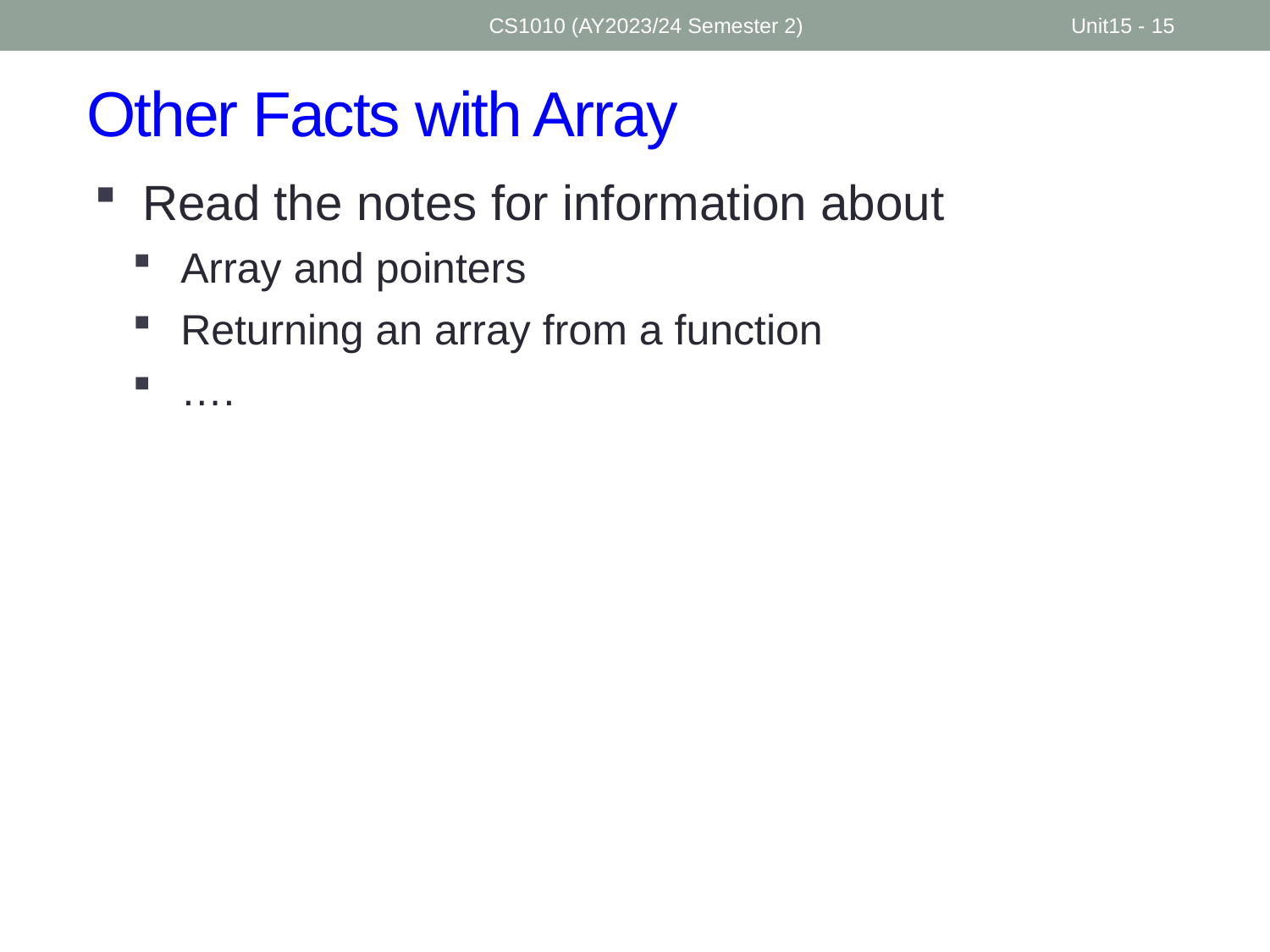

CS1010 (AY2023/24 Semester 2)
Unit15 - 15
# Other Facts with Array
Read the notes for information about
Array and pointers
Returning an array from a function
….